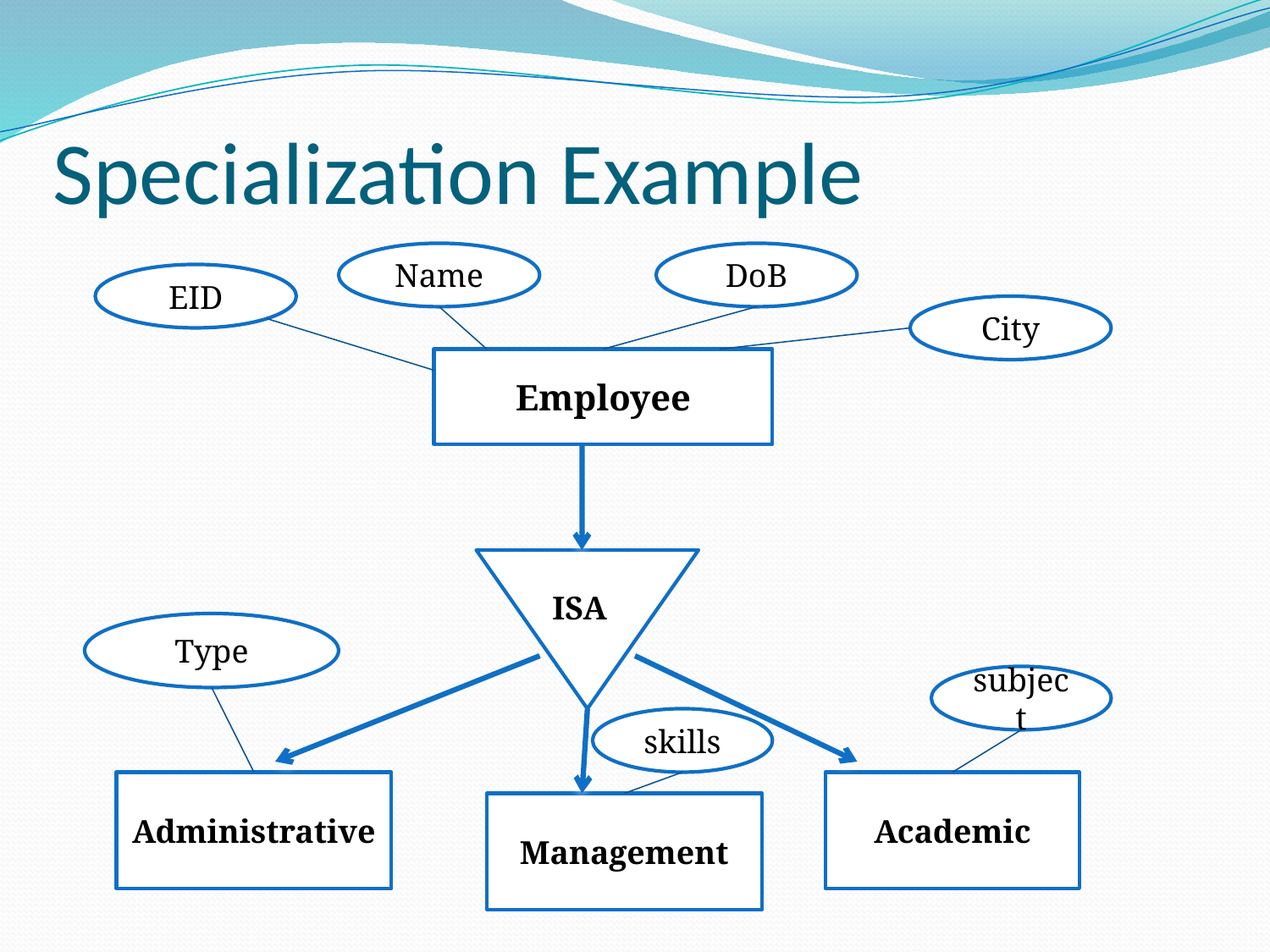

# Specialization Example
Name
DoB
EID

City
Employee

ISA
Type
subject
skills
Administrative
Academic
Management